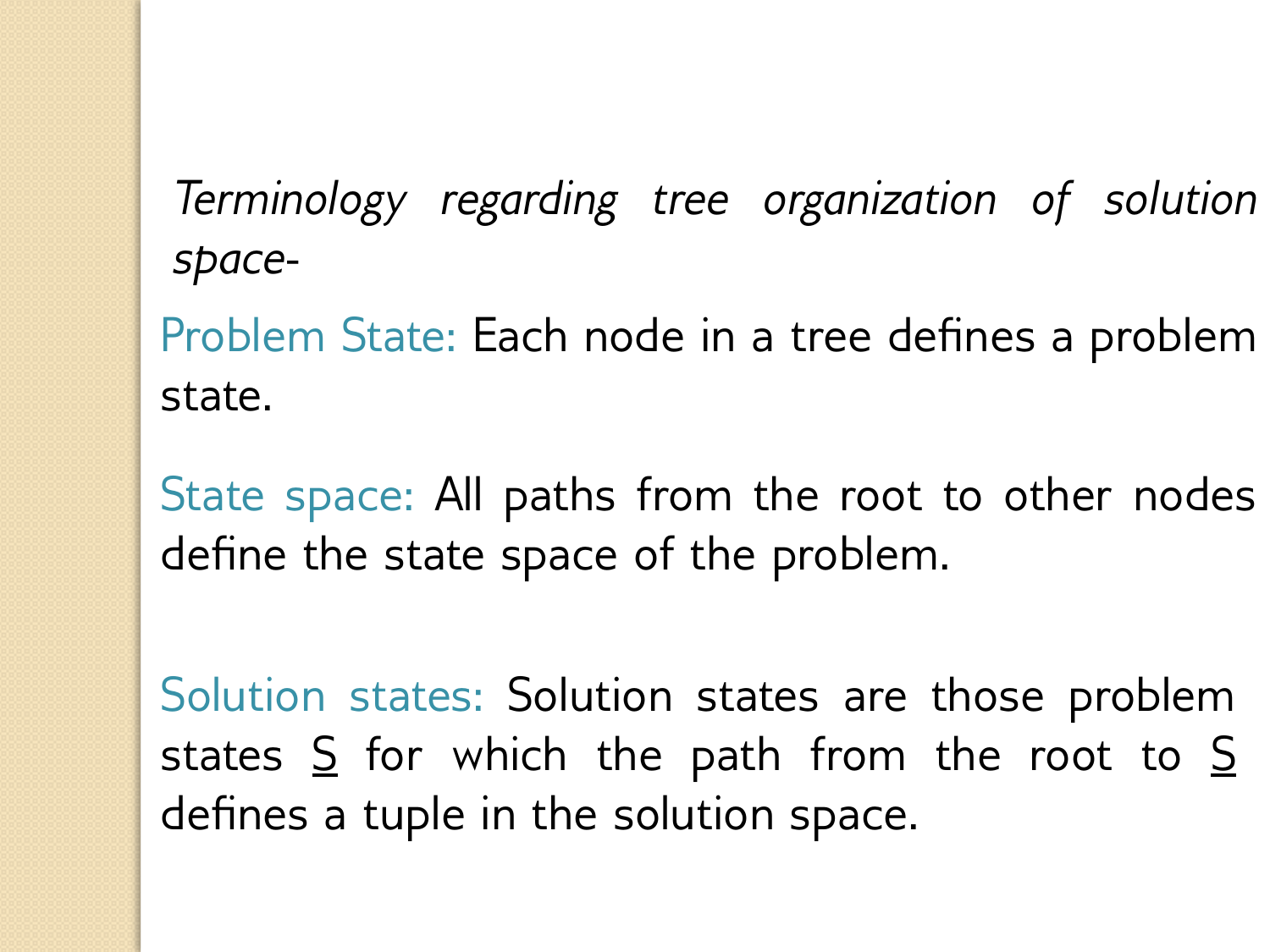

Terminology regarding tree organization of solution space-
Problem State: Each node in a tree defines a problem state.
State space: All paths from the root to other nodes define the state space of the problem.
Solution states: Solution states are those problem states S for which the path from the root to S defines a tuple in the solution space.